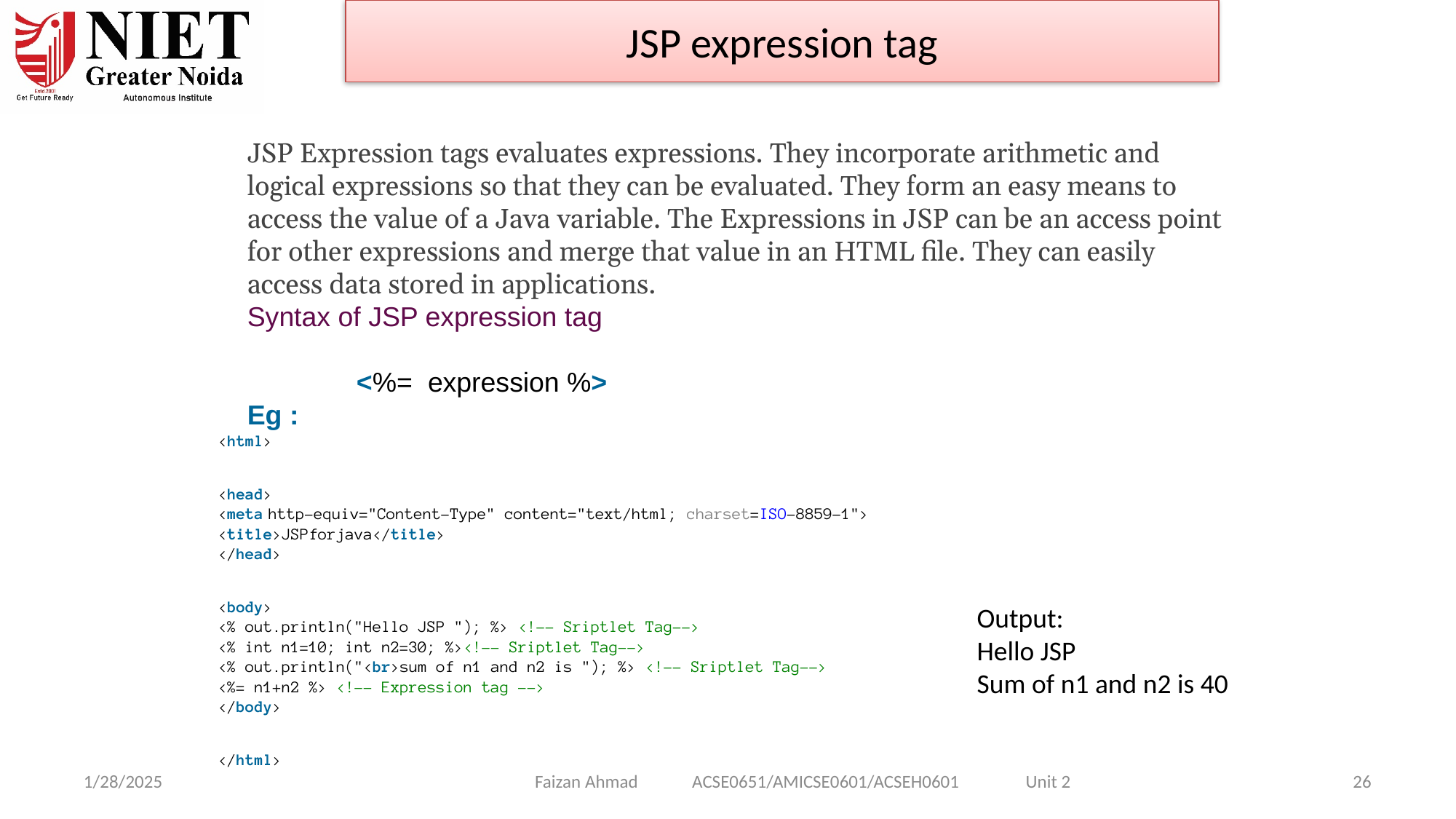

# JSP expression tag
JSP Expression tags evaluates expressions. They incorporate arithmetic and logical expressions so that they can be evaluated. They form an easy means to access the value of a Java variable. The Expressions in JSP can be an access point for other expressions and merge that value in an HTML file. They can easily access data stored in applications.
Syntax of JSP expression tag

	<%=  expression %>
Eg :

<html>

<head>
<meta http-equiv="Content-Type" content="text/html; charset=ISO-8859-1">
<title>JSPforjava</title>
</head>

<body>
<% out.println("Hello JSP "); %> <!-- Sriptlet Tag-->
<% int n1=10; int n2=30; %><!-- Sriptlet Tag-->
<% out.println("<br>sum of n1 and n2 is "); %> <!-- Sriptlet Tag-->
<%= n1+n2 %> <!-- Expression tag -->
</body>

</html>
Output:
Hello JSP
Sum of n1 and n2 is 40
1/28/2025
Faizan Ahmad             ACSE0651/AMICSE0601/ACSEH0601                Unit 2
26